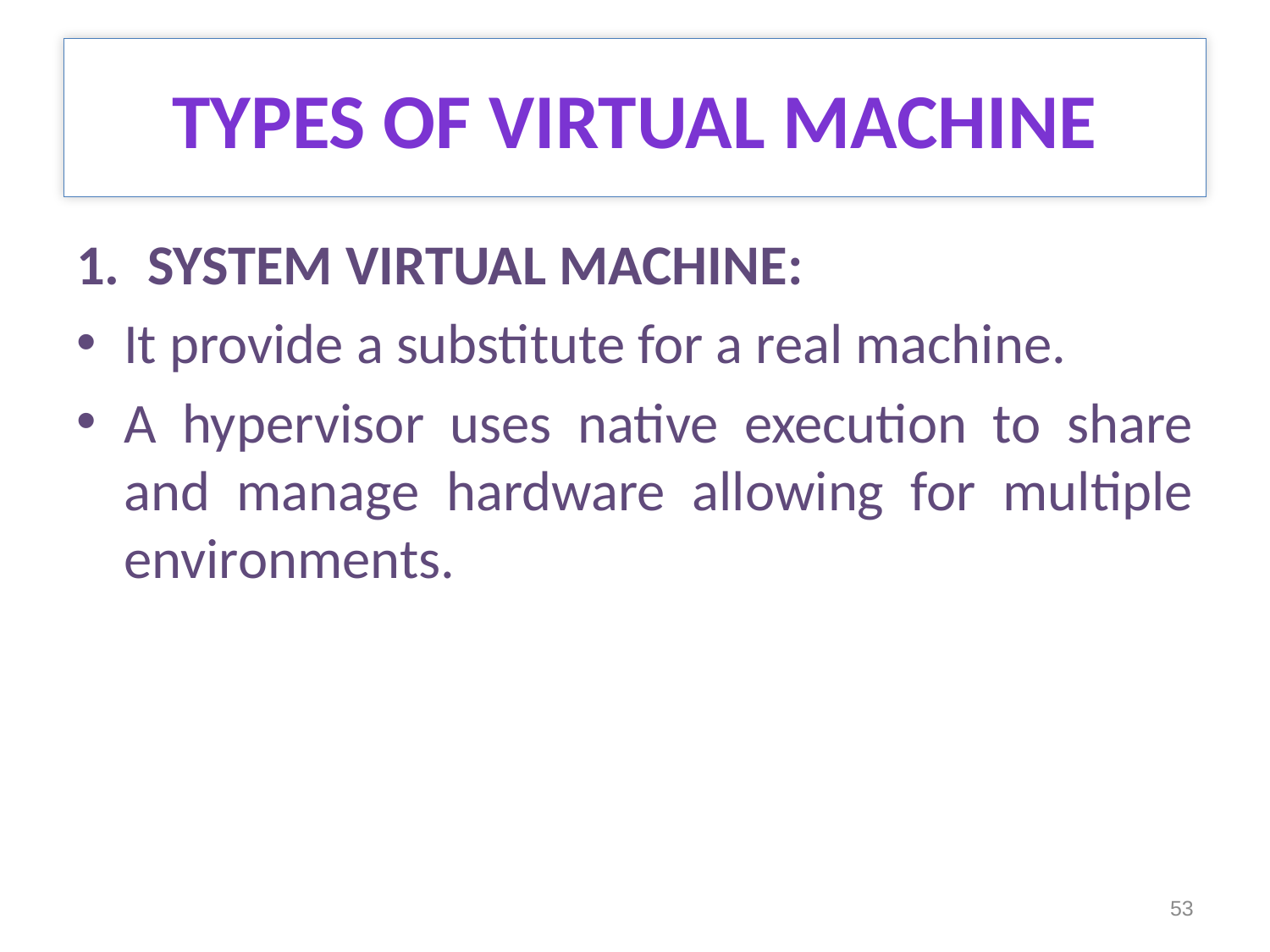

# TYPES OF VIRTUAL MACHINE
SYSTEM VIRTUAL MACHINE:
It provide a substitute for a real machine.
A hypervisor uses native execution to share and manage hardware allowing for multiple environments.
53